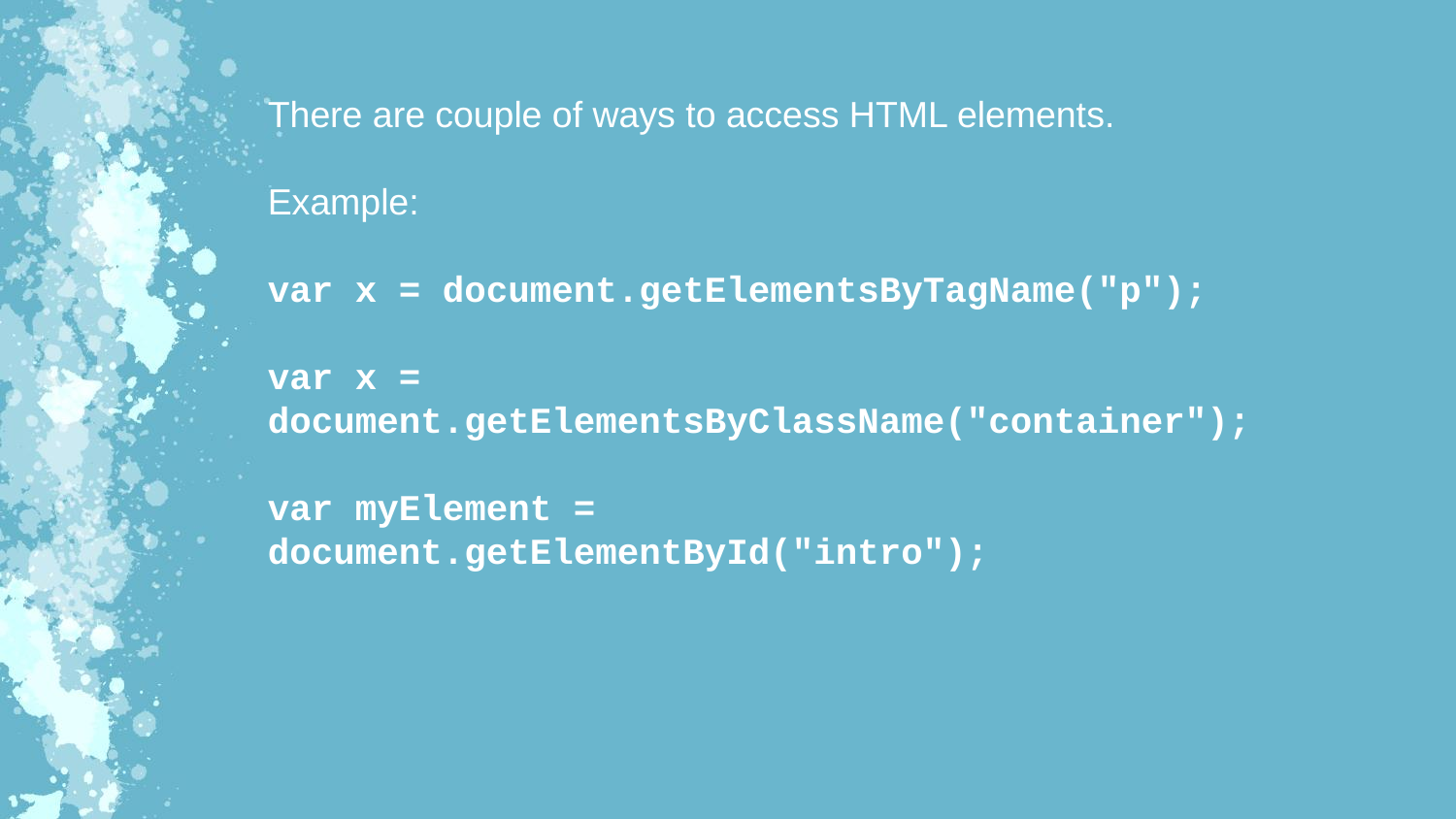

There are couple of ways to access HTML elements.

Example:

var x = document.getElementsByTagName("p");

var x = document.getElementsByClassName("container");

var myElement = document.getElementById("intro");